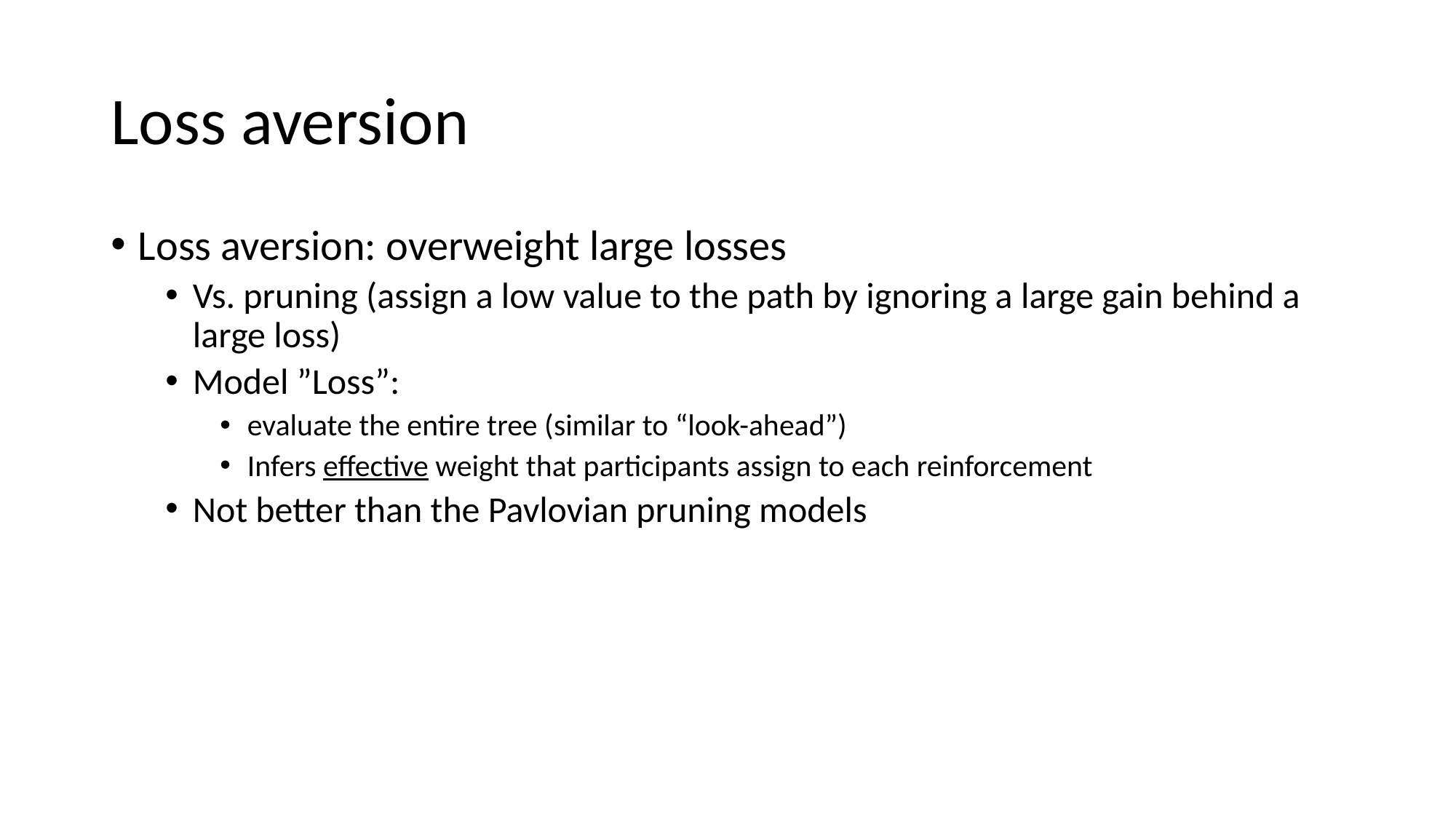

# Loss aversion
Loss aversion: overweight large losses
Vs. pruning (assign a low value to the path by ignoring a large gain behind a large loss)
Model ”Loss”:
evaluate the entire tree (similar to “look-ahead”)
Infers effective weight that participants assign to each reinforcement
Not better than the Pavlovian pruning models